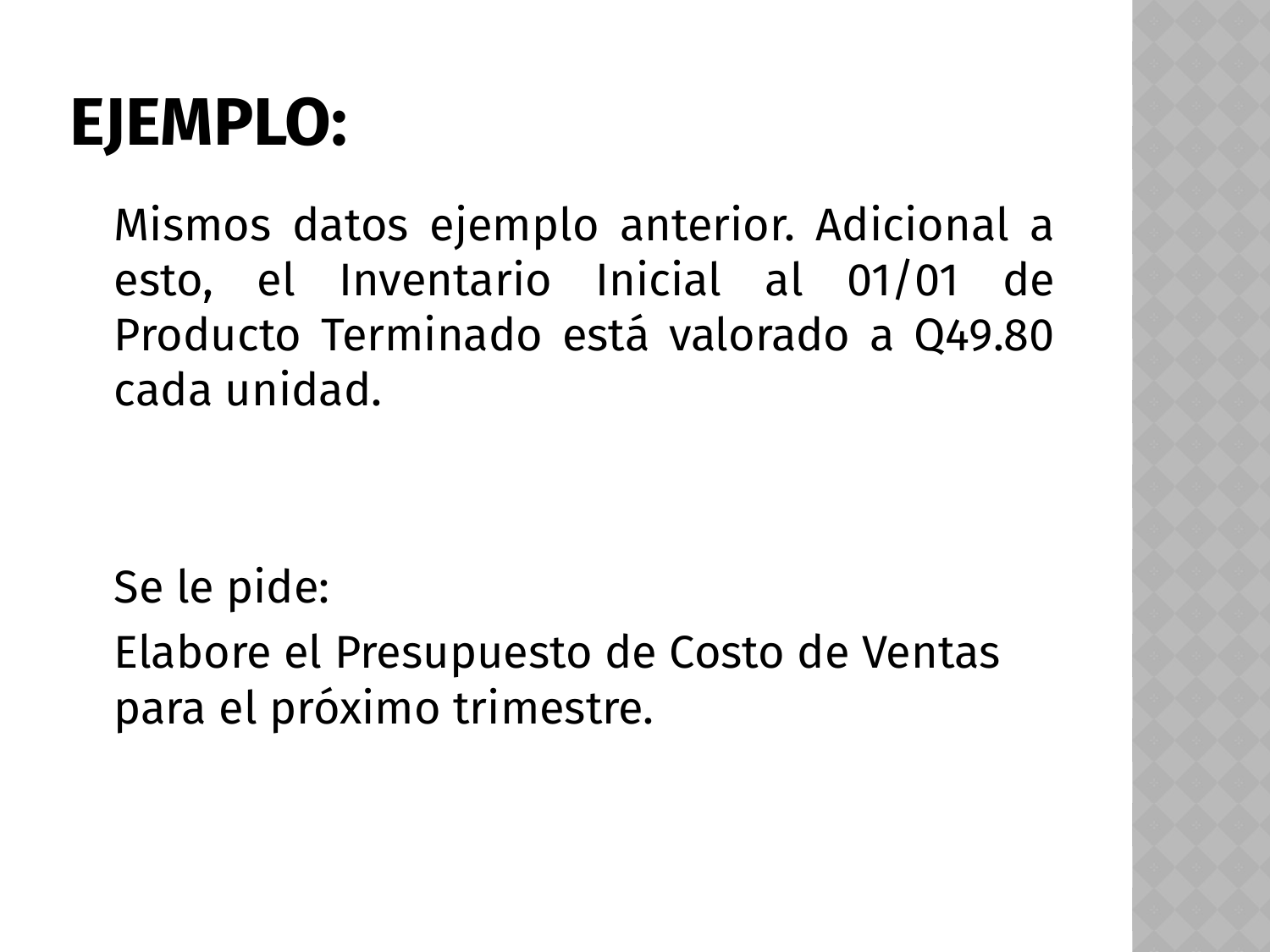

# Ejemplo:
	Mismos datos ejemplo anterior. Adicional a esto, el Inventario Inicial al 01/01 de Producto Terminado está valorado a Q49.80 cada unidad.

	Se le pide:
	Elabore el Presupuesto de Costo de Ventas para el próximo trimestre.